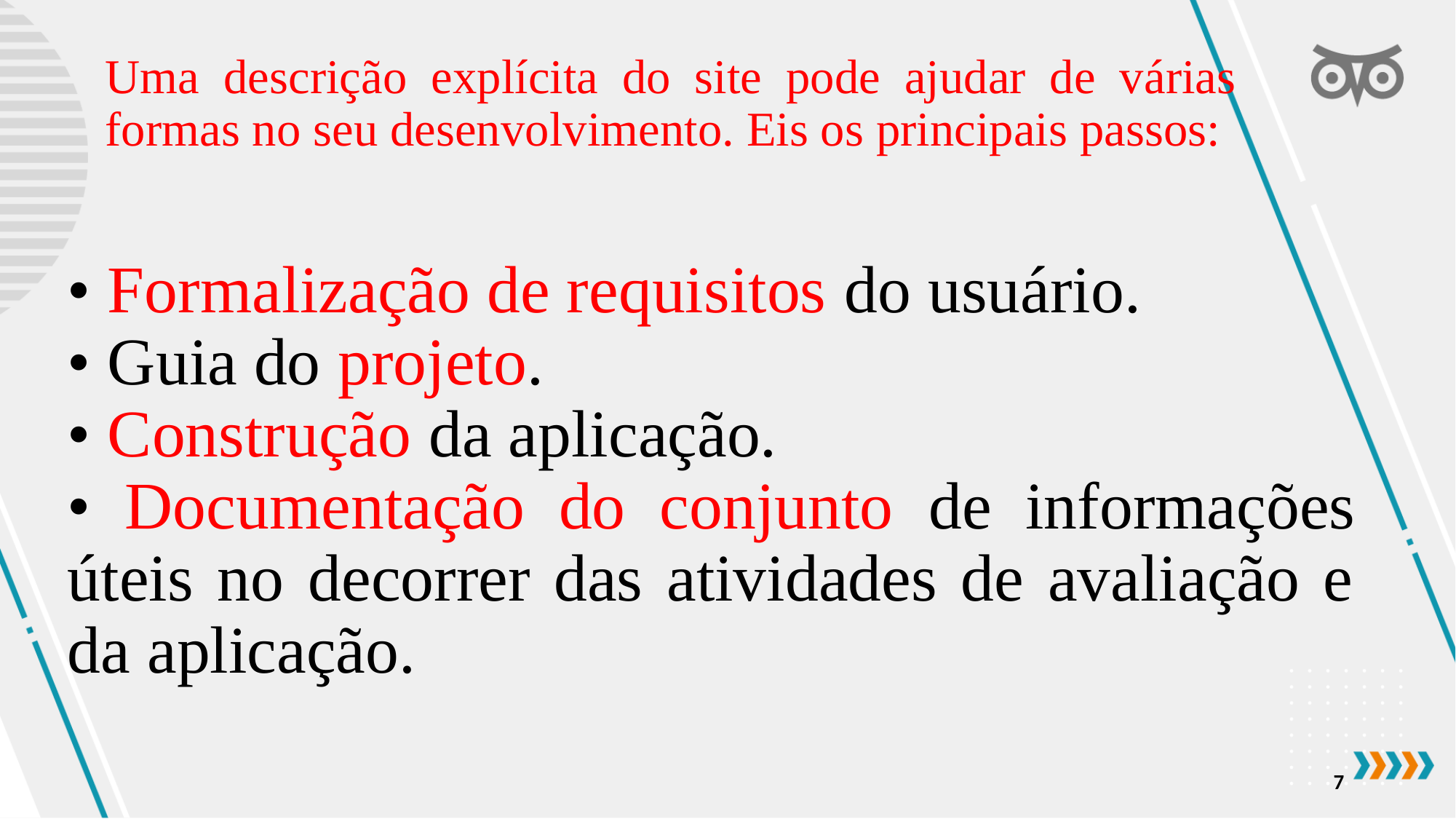

# Uma descrição explícita do site pode ajudar de várias formas no seu desenvolvimento. Eis os principais passos:
• Formalização de requisitos do usuário.
• Guia do projeto.
• Construção da aplicação.
• Documentação do conjunto de informações úteis no decorrer das atividades de avaliação e da aplicação.
7